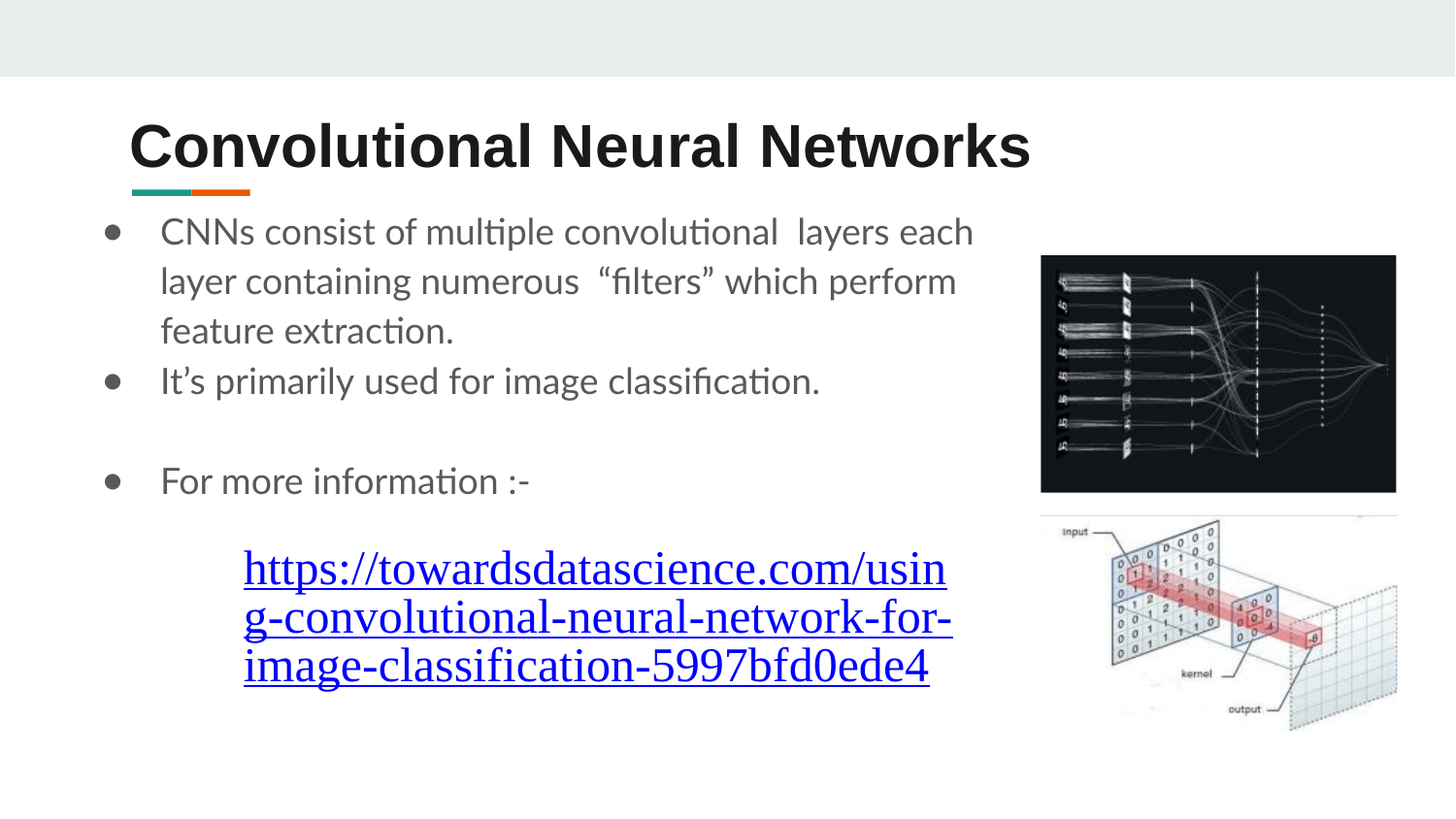

# Convolutional Neural Networks
CNNs consist of multiple convolutional  layers each layer containing numerous  “filters” which perform feature extraction.
It’s primarily used for image classification.

For more information :-

https://towardsdatascience.com/using-convolutional-neural-network-for-image-classification-5997bfd0ede4